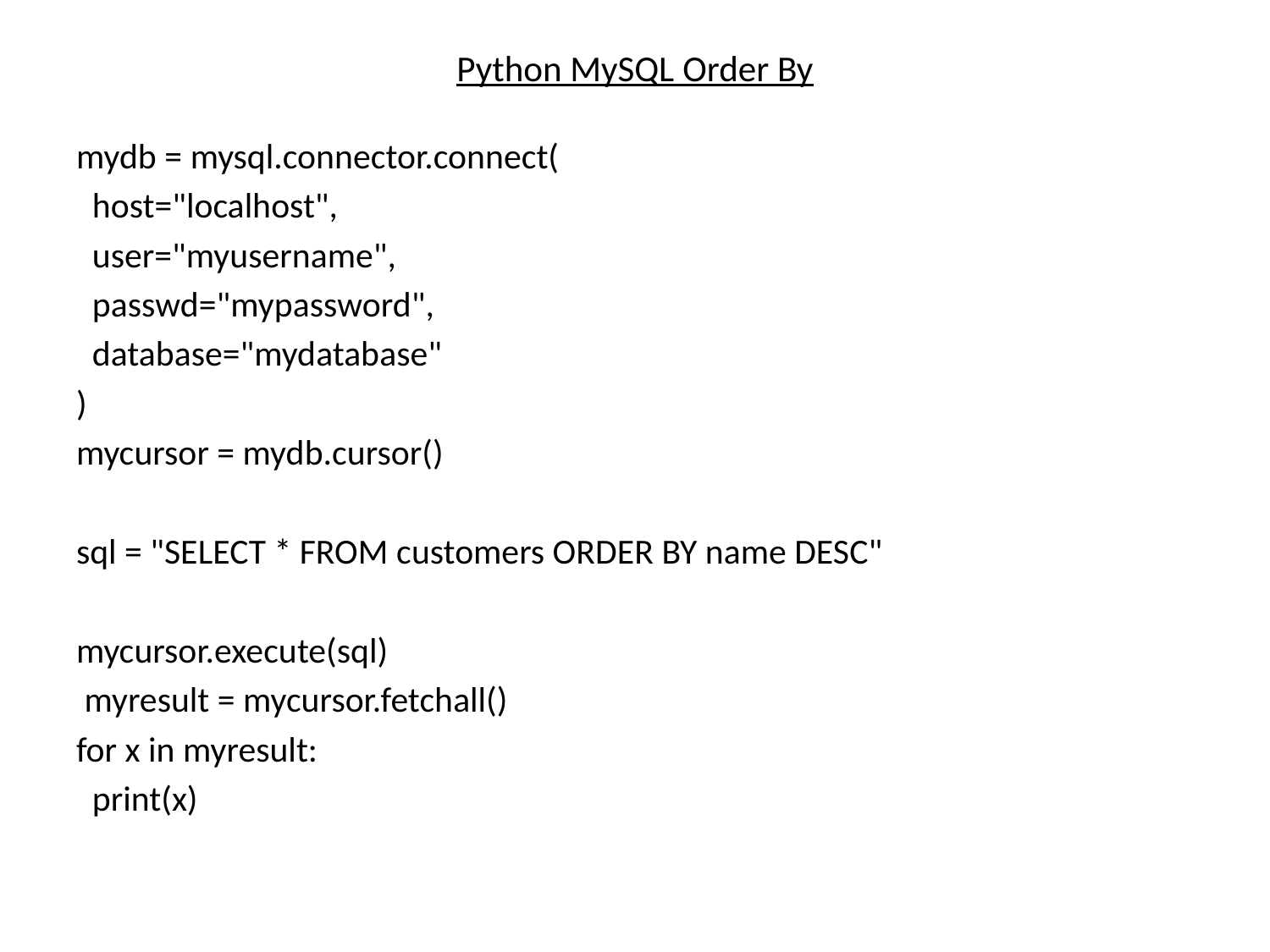

# Python MySQL Order By
mydb = mysql.connector.connect(
  host="localhost",
  user="myusername",
  passwd="mypassword",
  database="mydatabase"
)
mycursor = mydb.cursor()

sql = "SELECT * FROM customers ORDER BY name DESC"

mycursor.execute(sql)
 myresult = mycursor.fetchall()
for x in myresult:
  print(x)